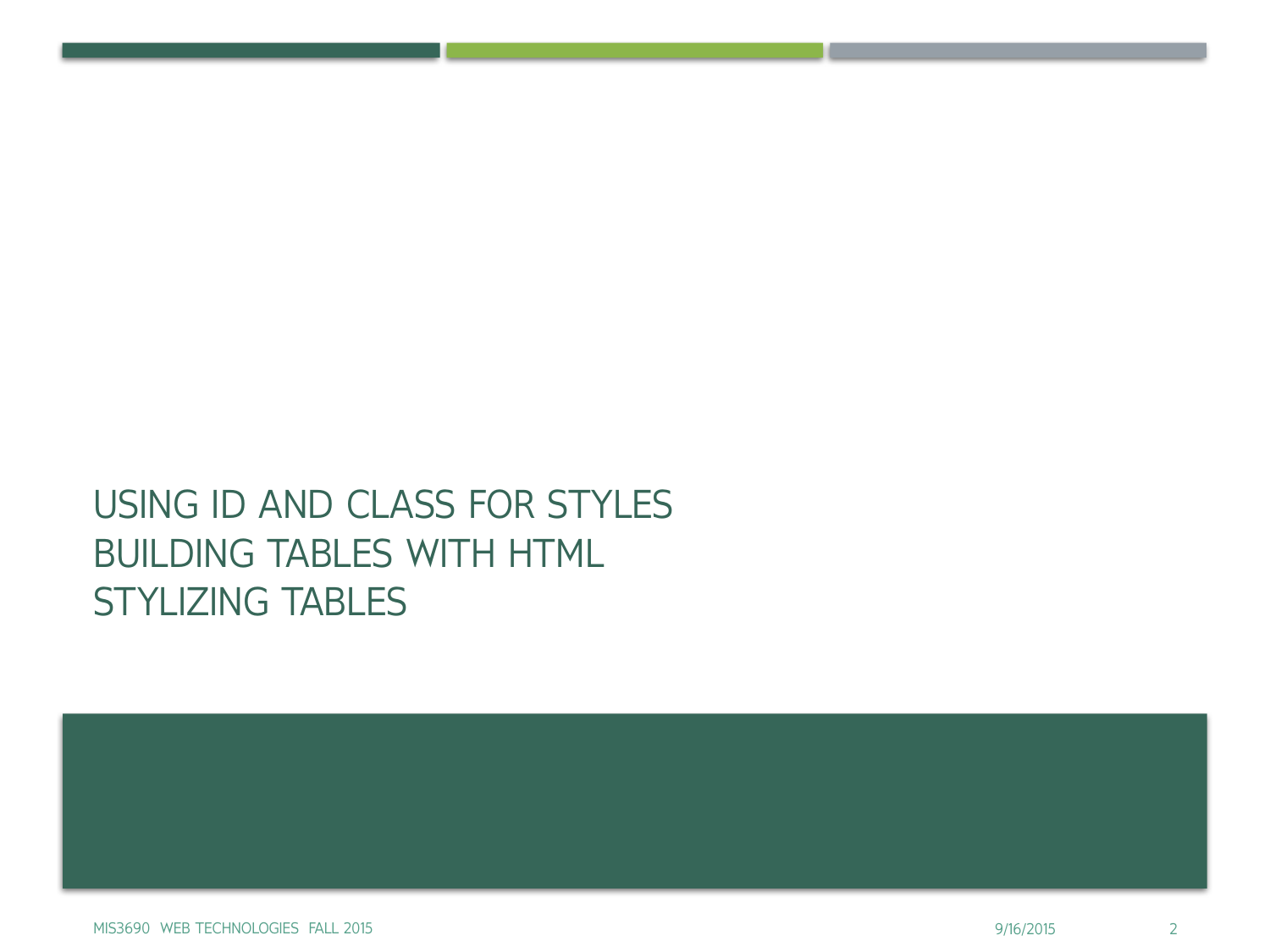

# Using ID and CLASS for Styles Building tables with HTML Stylizing Tables

MIS3690  Web Technologies  Fall 2015
9/16/2015
2